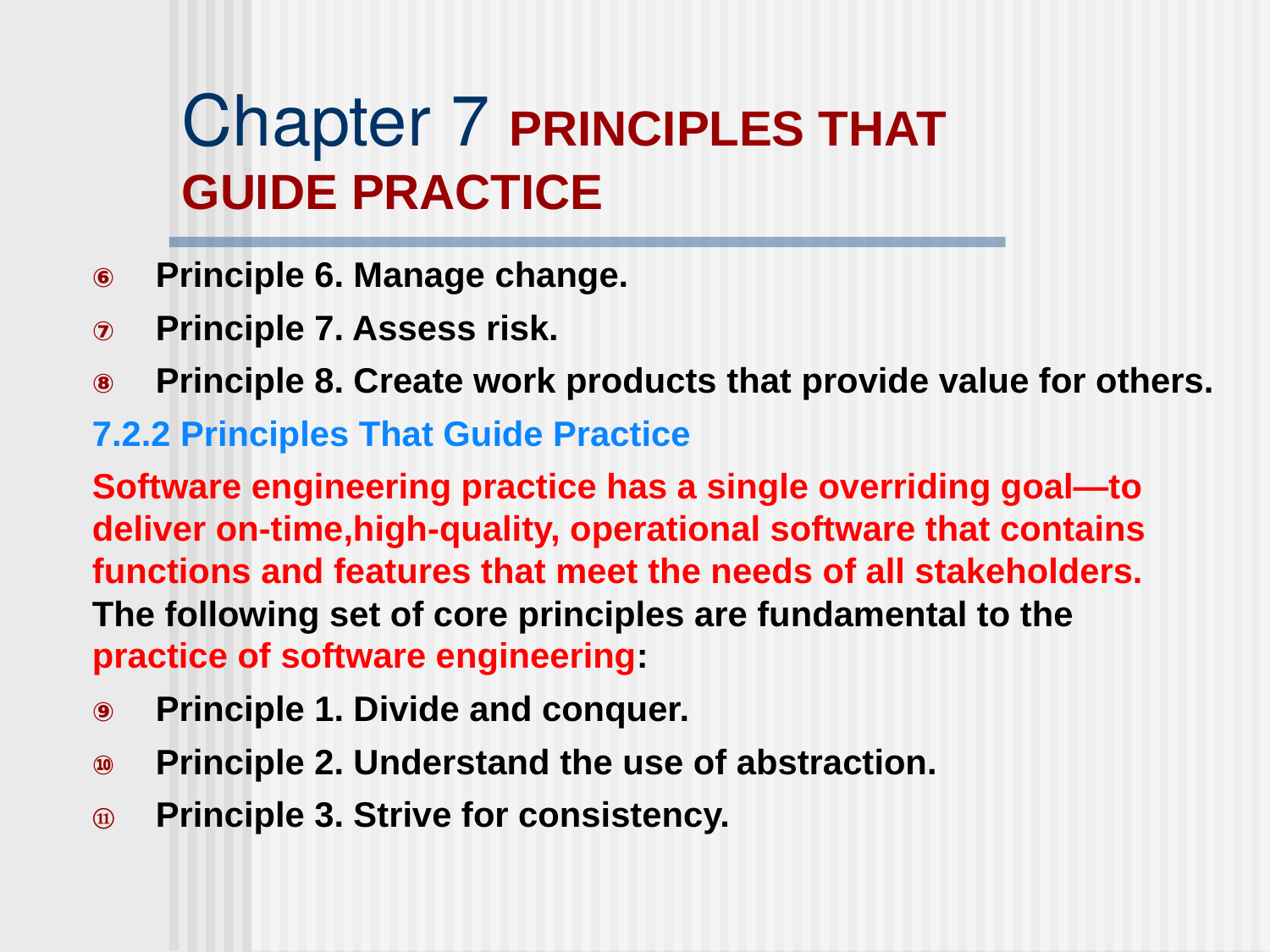

# Chapter 7 PRINCIPLES THAT GUIDE PRACTICE
Principle 6. Manage change.
Principle 7. Assess risk.
Principle 8. Create work products that provide value for others.
7.2.2 Principles That Guide Practice
Software engineering practice has a single overriding goal—to deliver on-time,high-quality, operational software that contains functions and features that meet the needs of all stakeholders. The following set of core principles are fundamental to the practice of software engineering:
Principle 1. Divide and conquer.
Principle 2. Understand the use of abstraction.
Principle 3. Strive for consistency.
4